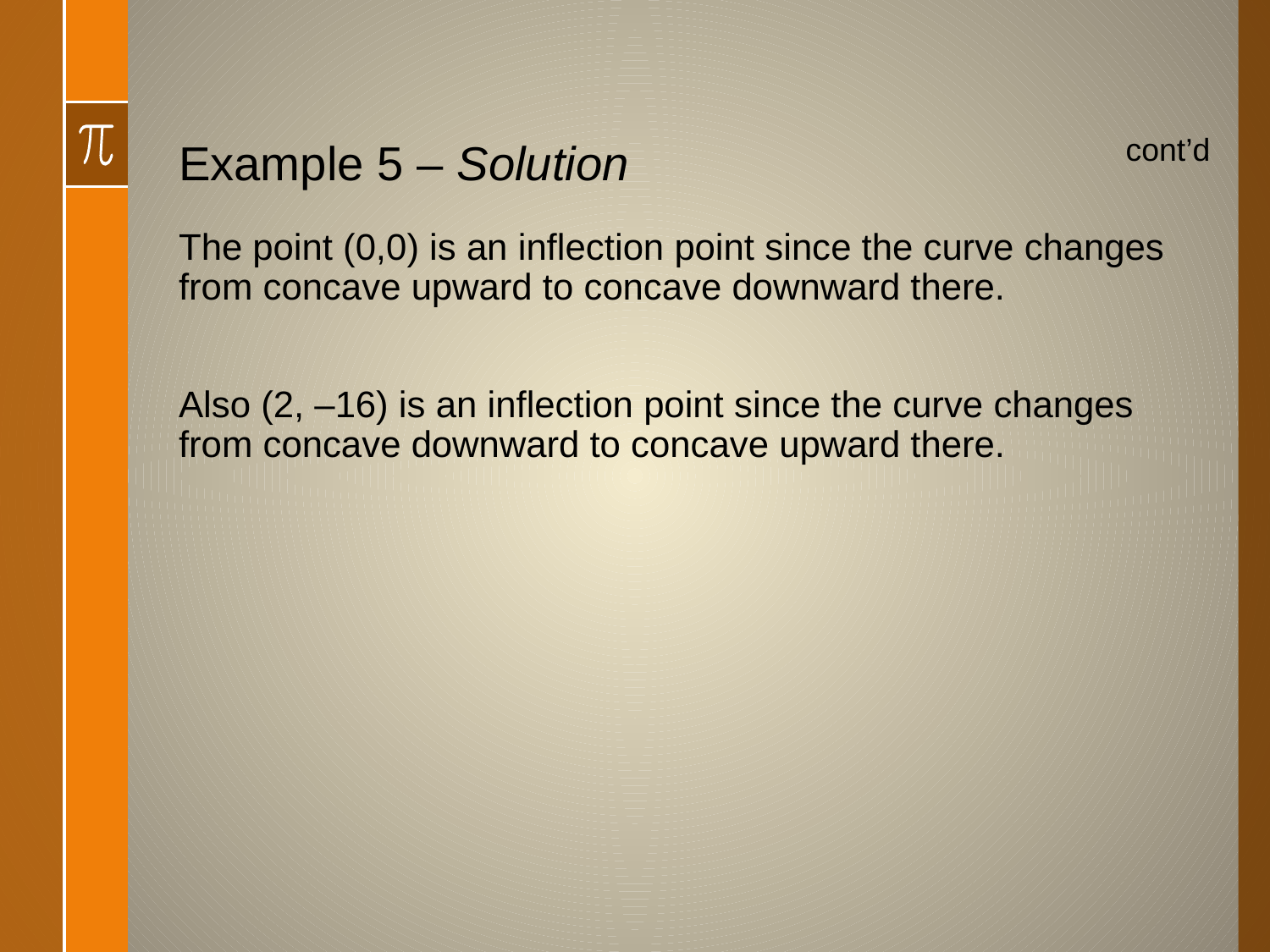

# Example 5 – Solution
cont’d
The point (0,0) is an inflection point since the curve changes from concave upward to concave downward there.

Also (2, –16) is an inflection point since the curve changes from concave downward to concave upward there.